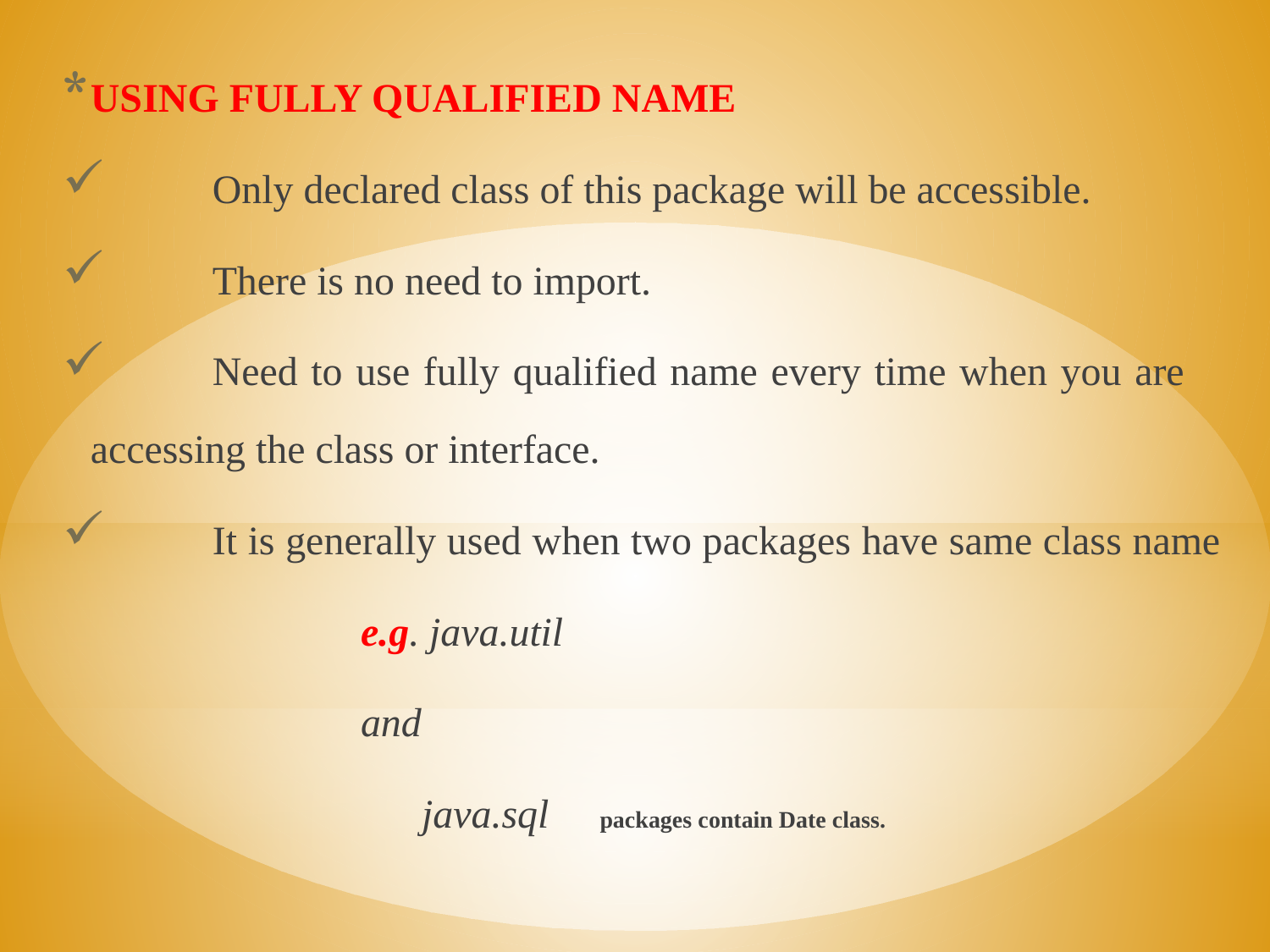

USING FULLY QUALIFIED NAME
	Only declared class of this package will be accessible.
	There is no need to import.
	Need to use fully qualified name every time when you are 	accessing the class or interface.
	It is generally used when two packages have same class name
e.g. java.util
	and
      java.sql     packages contain Date class.